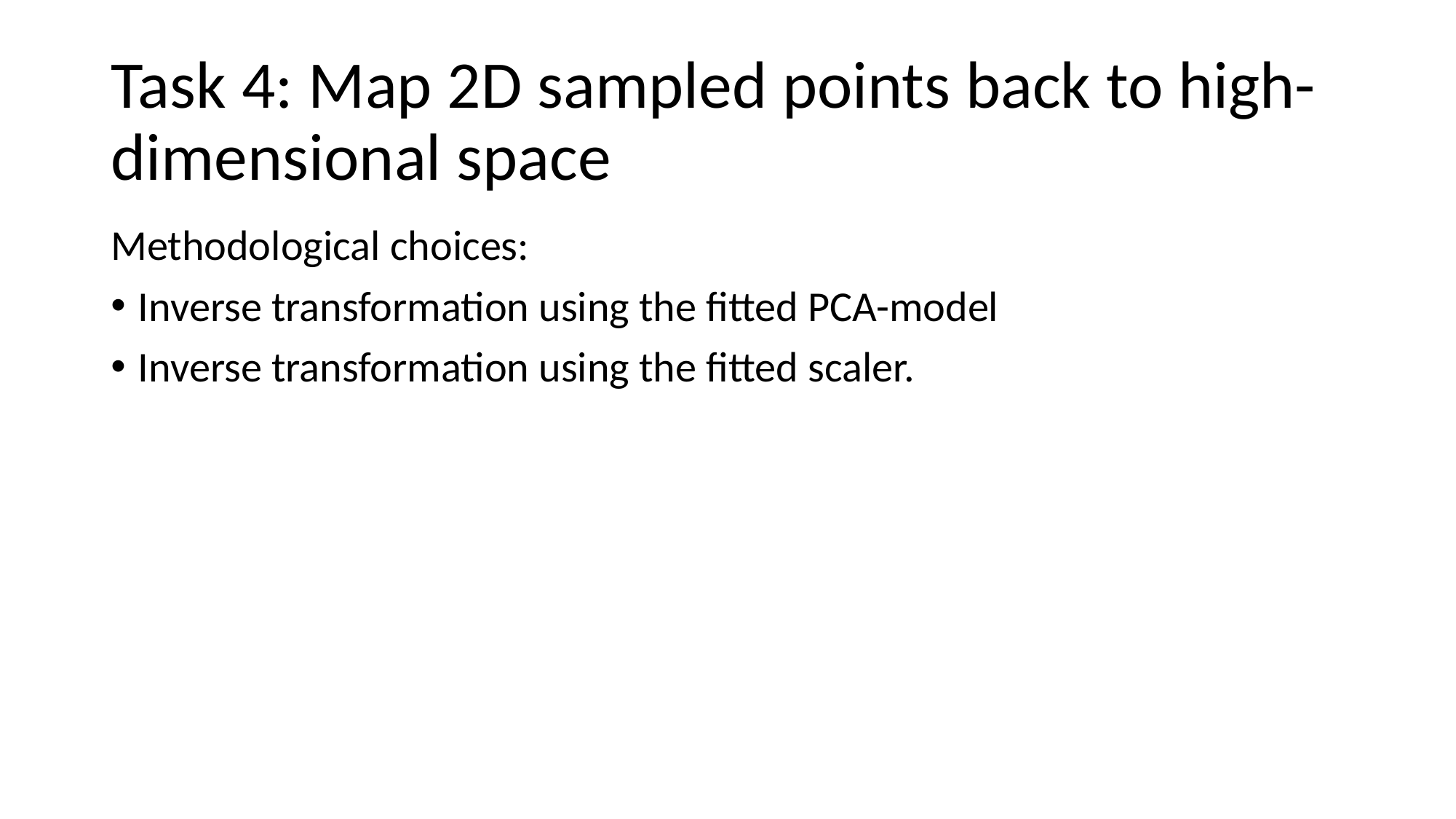

# Task 4: Map 2D sampled points back to high-dimensional space
Methodological choices:
Inverse transformation using the fitted PCA-model
Inverse transformation using the fitted scaler.